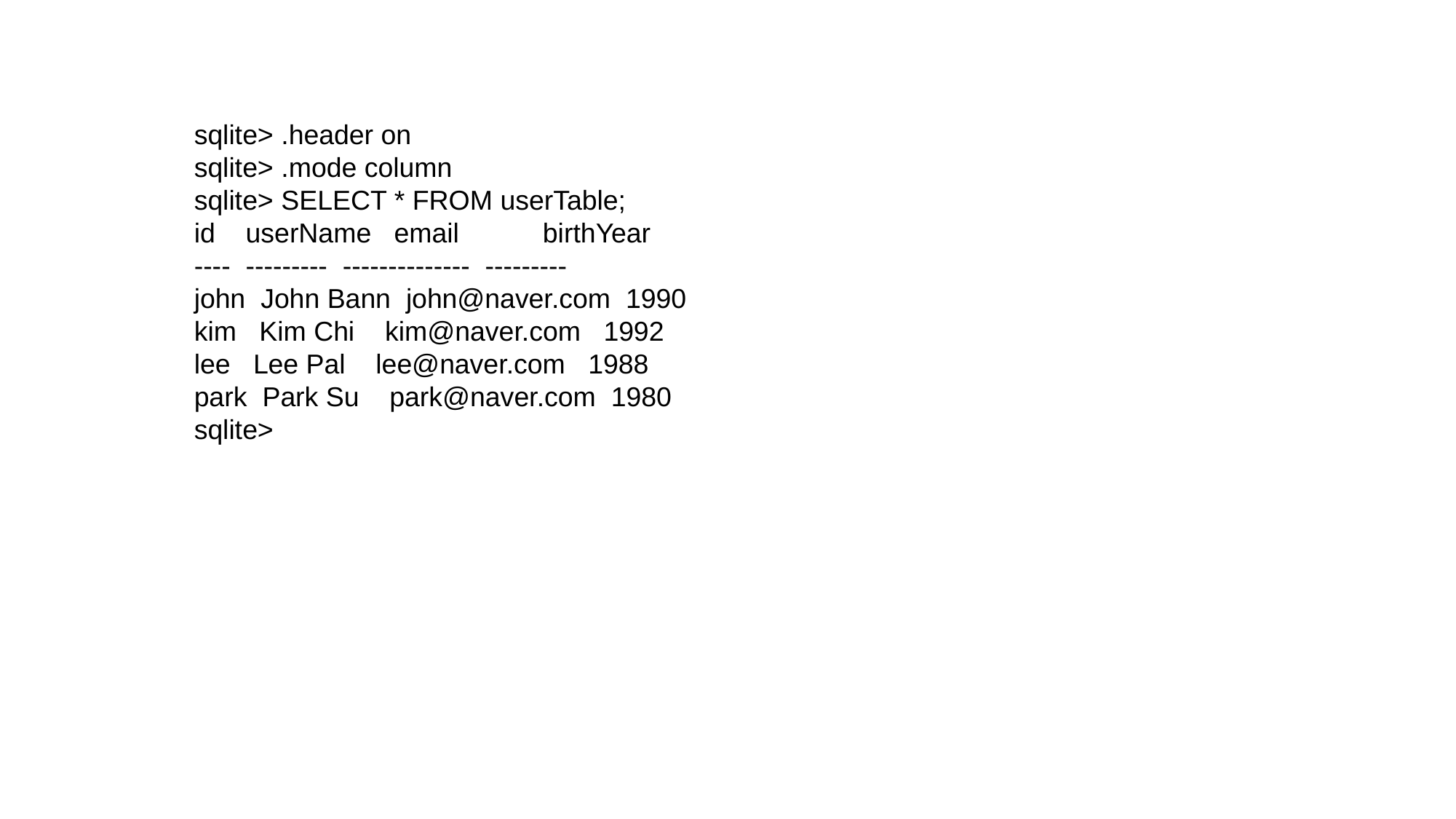

sqlite> .header on
sqlite> .mode column
sqlite> SELECT * FROM userTable;
id    userName   email           birthYear
----  ---------  --------------  ---------
john  John Bann  john@naver.com  1990
kim   Kim Chi    kim@naver.com   1992
lee   Lee Pal    lee@naver.com   1988
park  Park Su    park@naver.com  1980
sqlite>